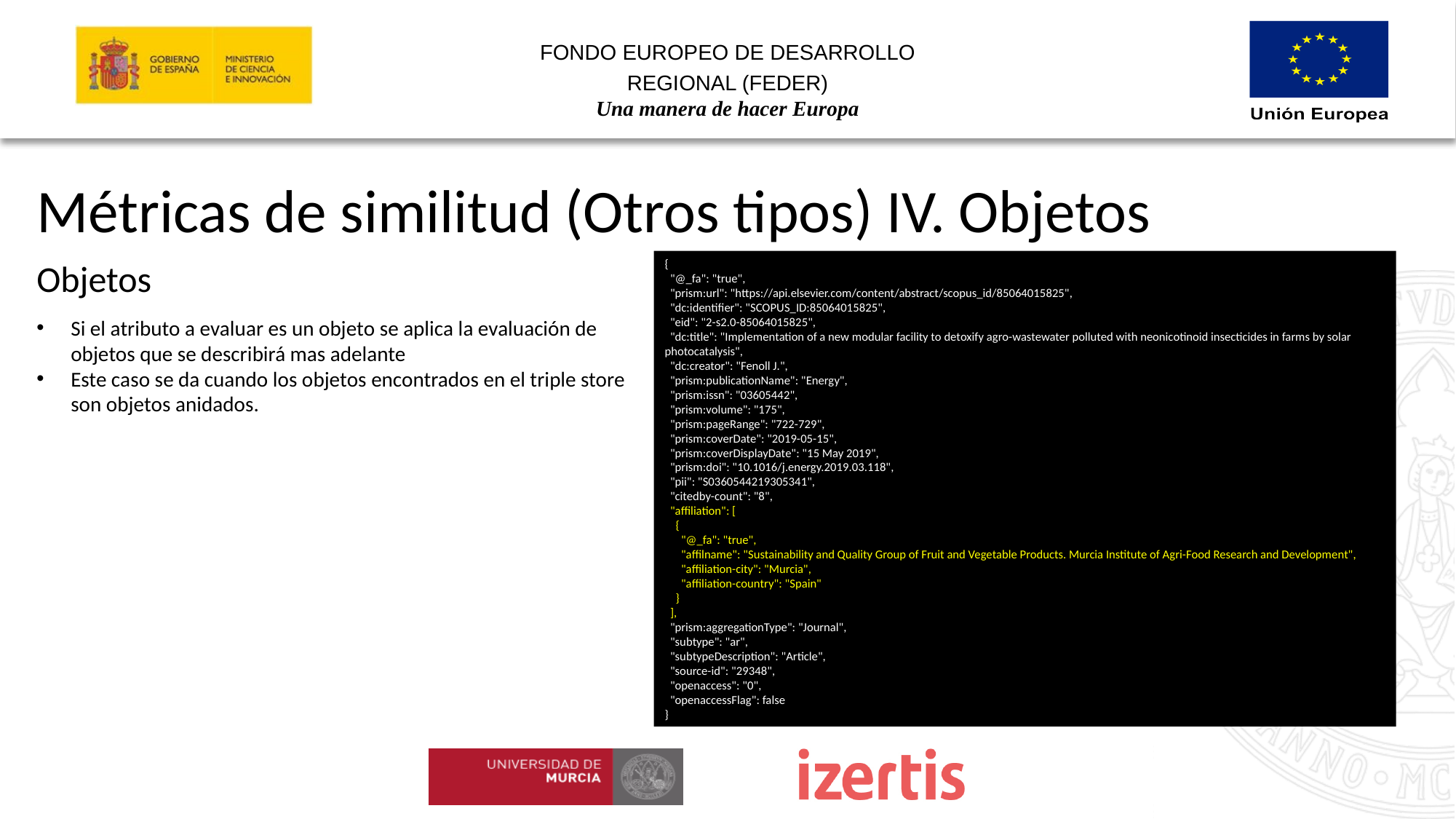

Métricas de similitud (Otros tipos) IV. Objetos
Objetos

Si el atributo a evaluar es un objeto se aplica la evaluación de objetos que se describirá mas adelante
Este caso se da cuando los objetos encontrados en el triple store son objetos anidados.

{
  "@_fa": "true",
  "prism:url": "https://api.elsevier.com/content/abstract/scopus_id/85064015825",
  "dc:identifier": "SCOPUS_ID:85064015825",
  "eid": "2-s2.0-85064015825",
  "dc:title": "Implementation of a new modular facility to detoxify agro-wastewater polluted with neonicotinoid insecticides in farms by solar photocatalysis",
  "dc:creator": "Fenoll J.",
  "prism:publicationName": "Energy",
  "prism:issn": "03605442",
  "prism:volume": "175",
  "prism:pageRange": "722-729",
  "prism:coverDate": "2019-05-15",
  "prism:coverDisplayDate": "15 May 2019",
  "prism:doi": "10.1016/j.energy.2019.03.118",
  "pii": "S0360544219305341",
  "citedby-count": "8",
  "affiliation": [
    {
      "@_fa": "true",
      "affilname": "Sustainability and Quality Group of Fruit and Vegetable Products. Murcia Institute of Agri-Food Research and Development",
      "affiliation-city": "Murcia",
      "affiliation-country": "Spain"
    }
  ],
  "prism:aggregationType": "Journal",
  "subtype": "ar",
  "subtypeDescription": "Article",
  "source-id": "29348",
  "openaccess": "0",
  "openaccessFlag": false
}